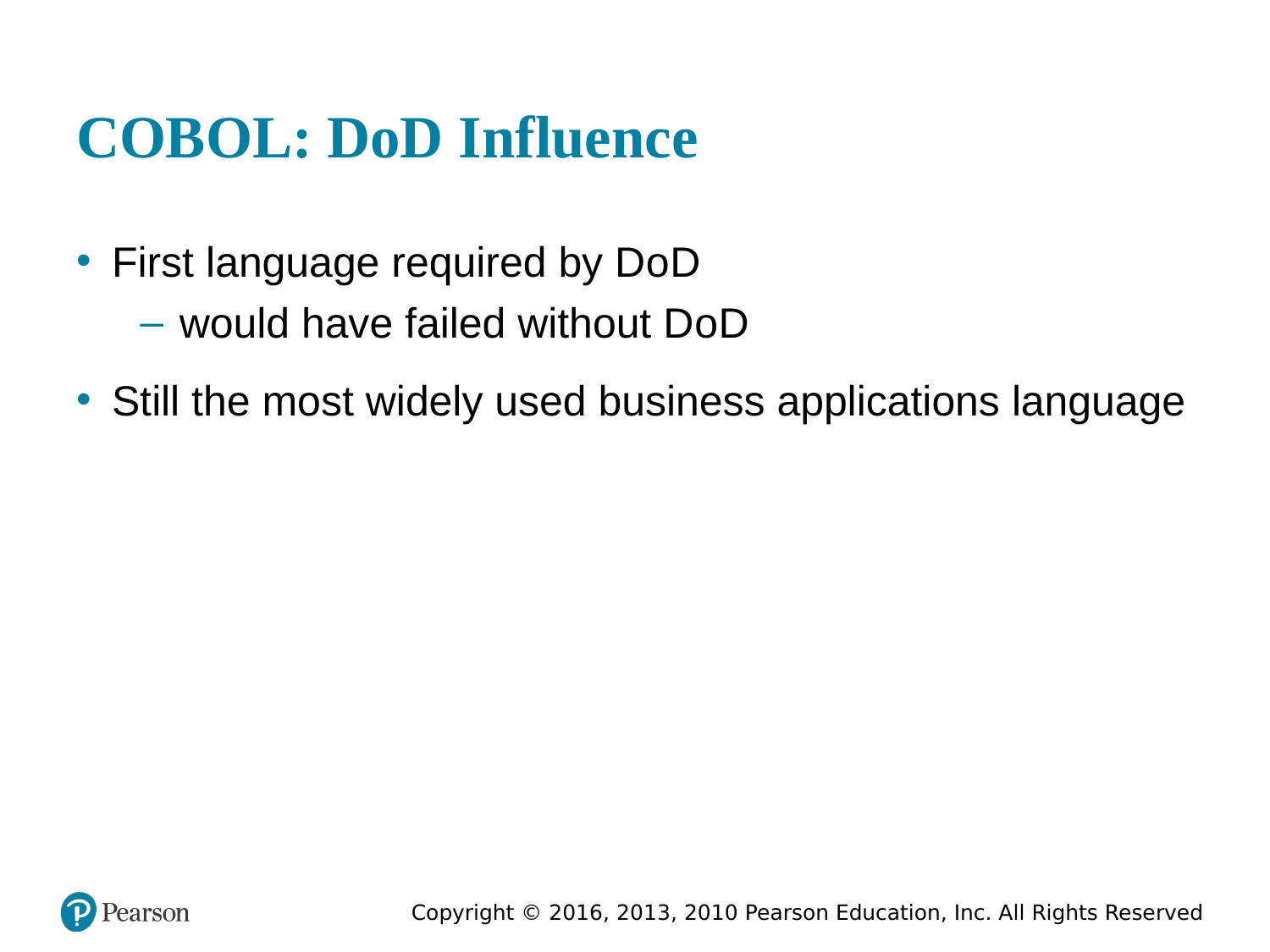

# COBOL: DoD Influence
First language required by D o D
would have failed without D o D
Still the most widely used business applications language